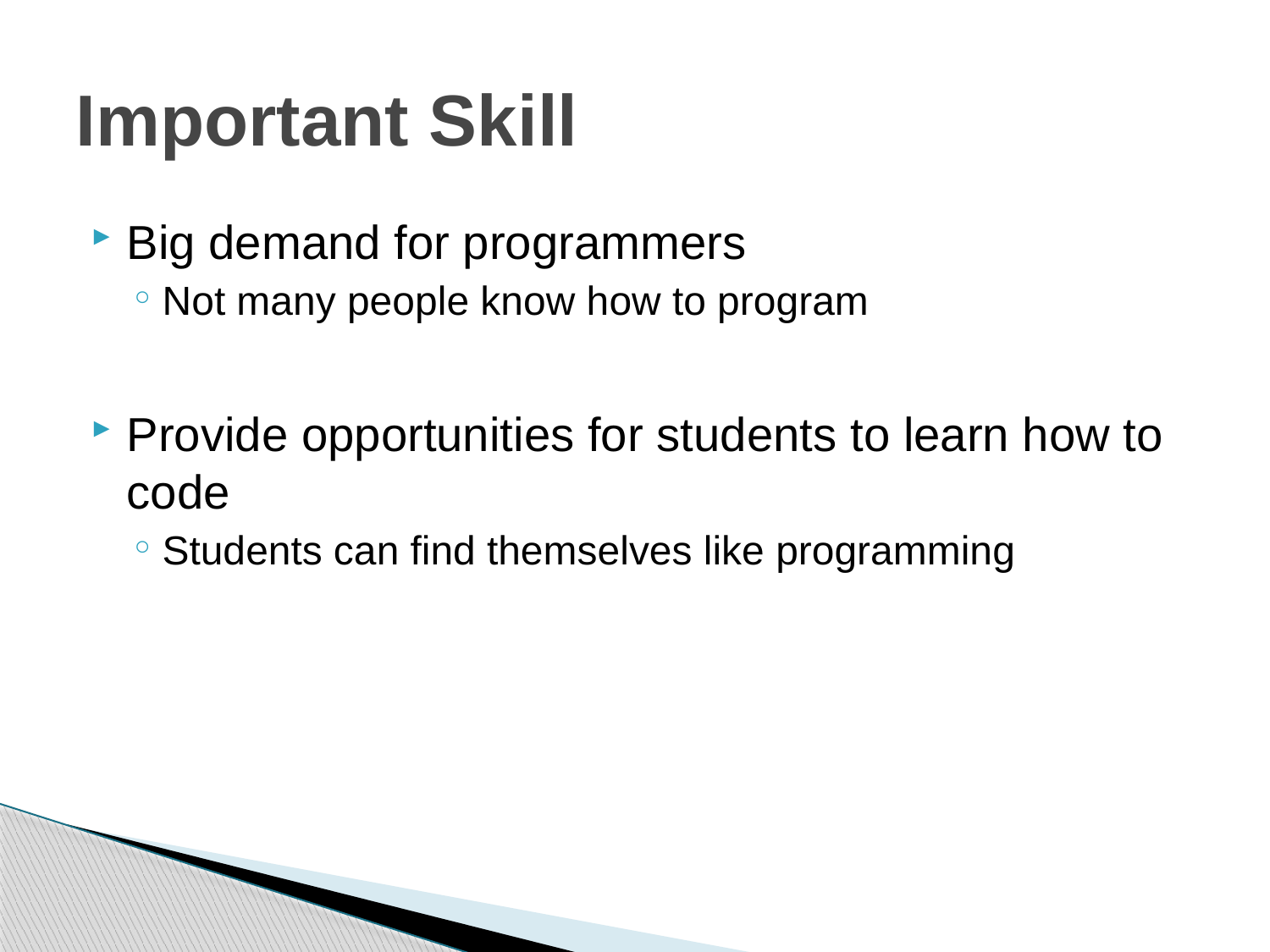

# Important Skill
Big demand for programmers
Not many people know how to program

Provide opportunities for students to learn how to code
Students can find themselves like programming